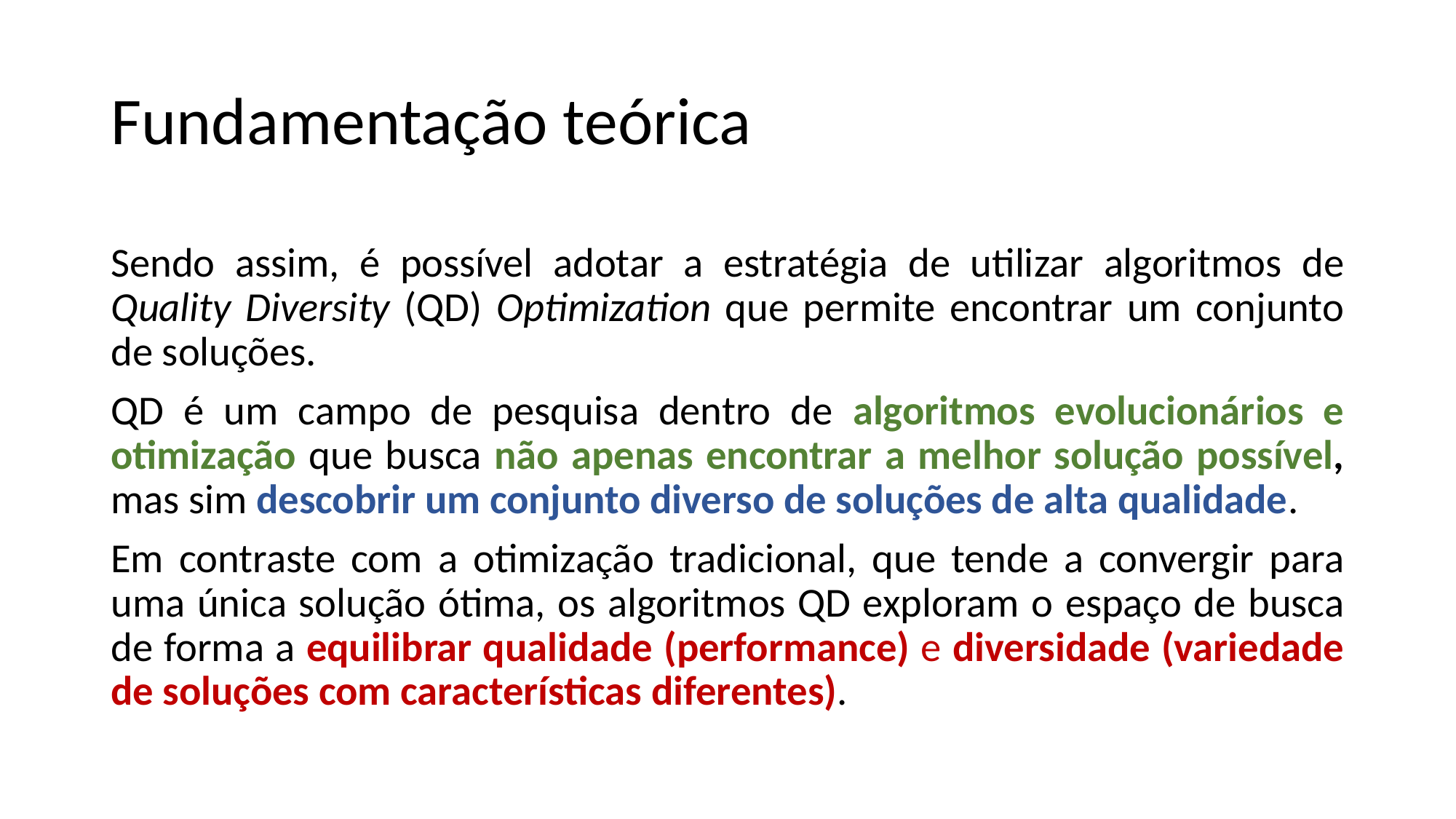

# Fundamentação teórica
Sendo assim, é possível adotar a estratégia de utilizar algoritmos de Quality Diversity (QD) Optimization que permite encontrar um conjunto de soluções.
QD é um campo de pesquisa dentro de algoritmos evolucionários e otimização que busca não apenas encontrar a melhor solução possível, mas sim descobrir um conjunto diverso de soluções de alta qualidade.
Em contraste com a otimização tradicional, que tende a convergir para uma única solução ótima, os algoritmos QD exploram o espaço de busca de forma a equilibrar qualidade (performance) e diversidade (variedade de soluções com características diferentes).